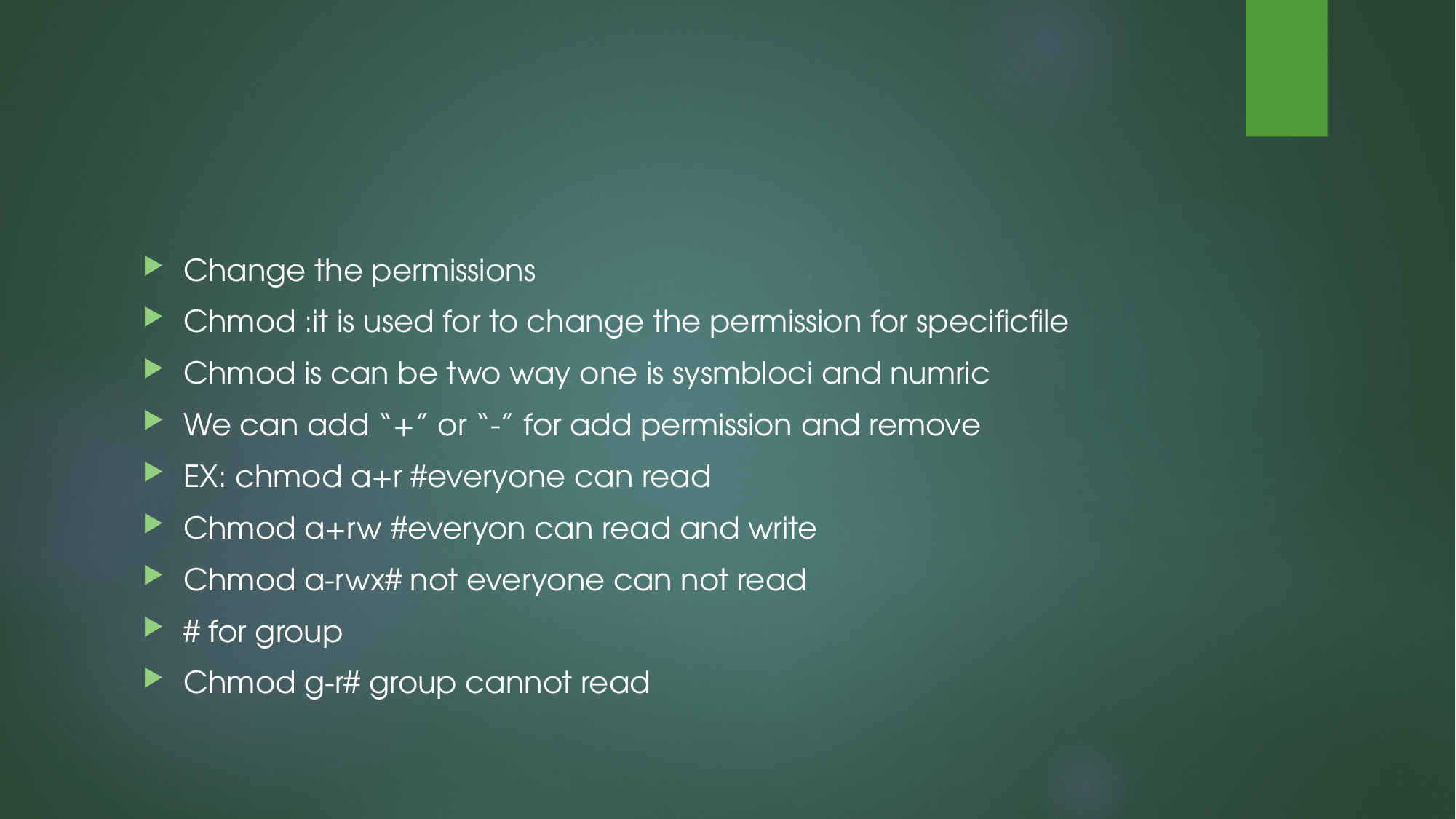

#
Change the permissions
Chmod :it is used for to change the permission for specificfile
Chmod is can be two way one is sysmbloci and numric
We can add “+” or “-” for add permission and remove
EX: chmod a+r #everyone can read
Chmod a+rw #everyon can read and write
Chmod a-rwx# not everyone can not read
# for group
Chmod g-r# group cannot read